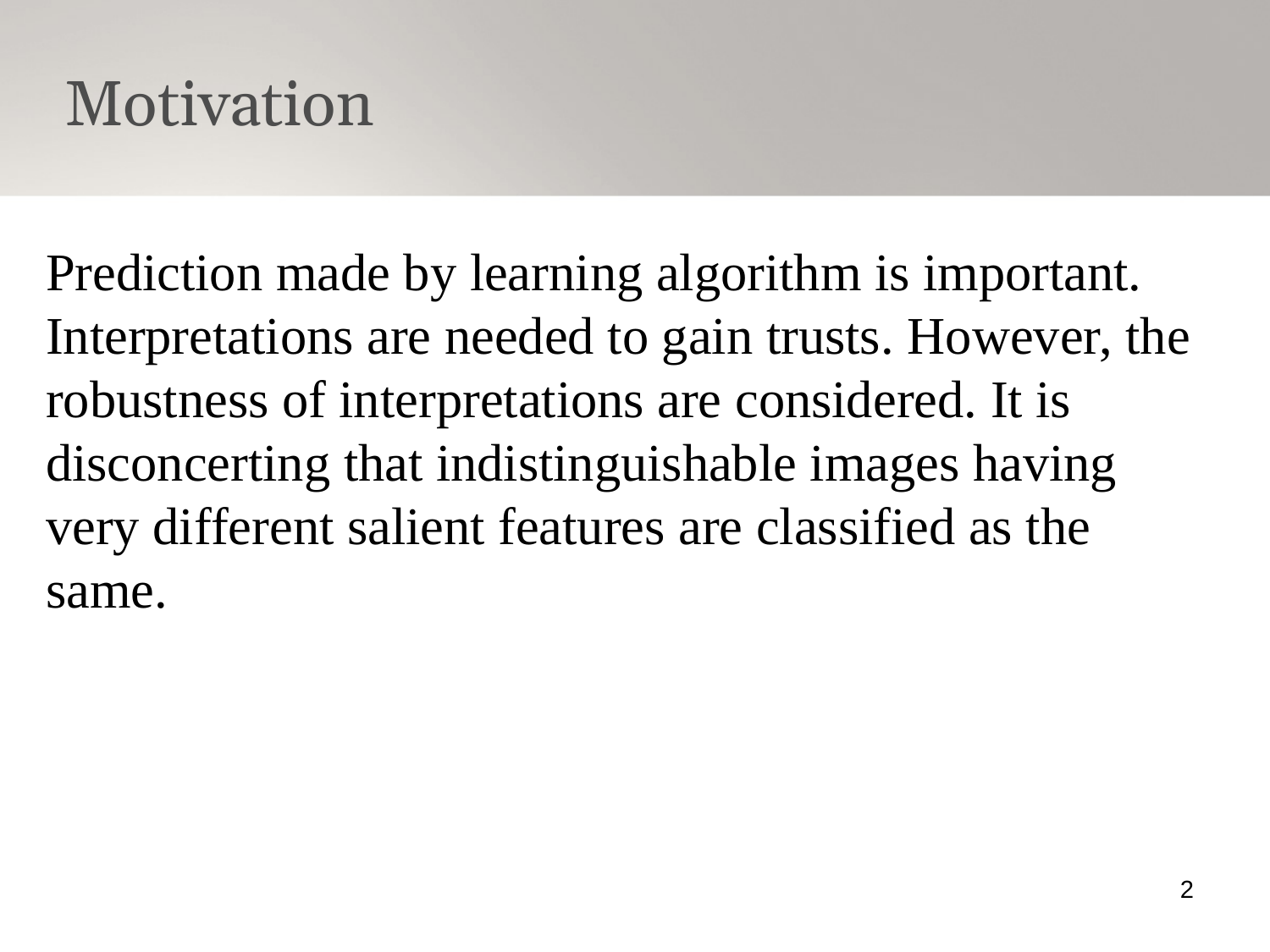

Motivation
Prediction made by learning algorithm is important. Interpretations are needed to gain trusts. However, the robustness of interpretations are considered. It is disconcerting that indistinguishable images having very different salient features are classified as the same.
2